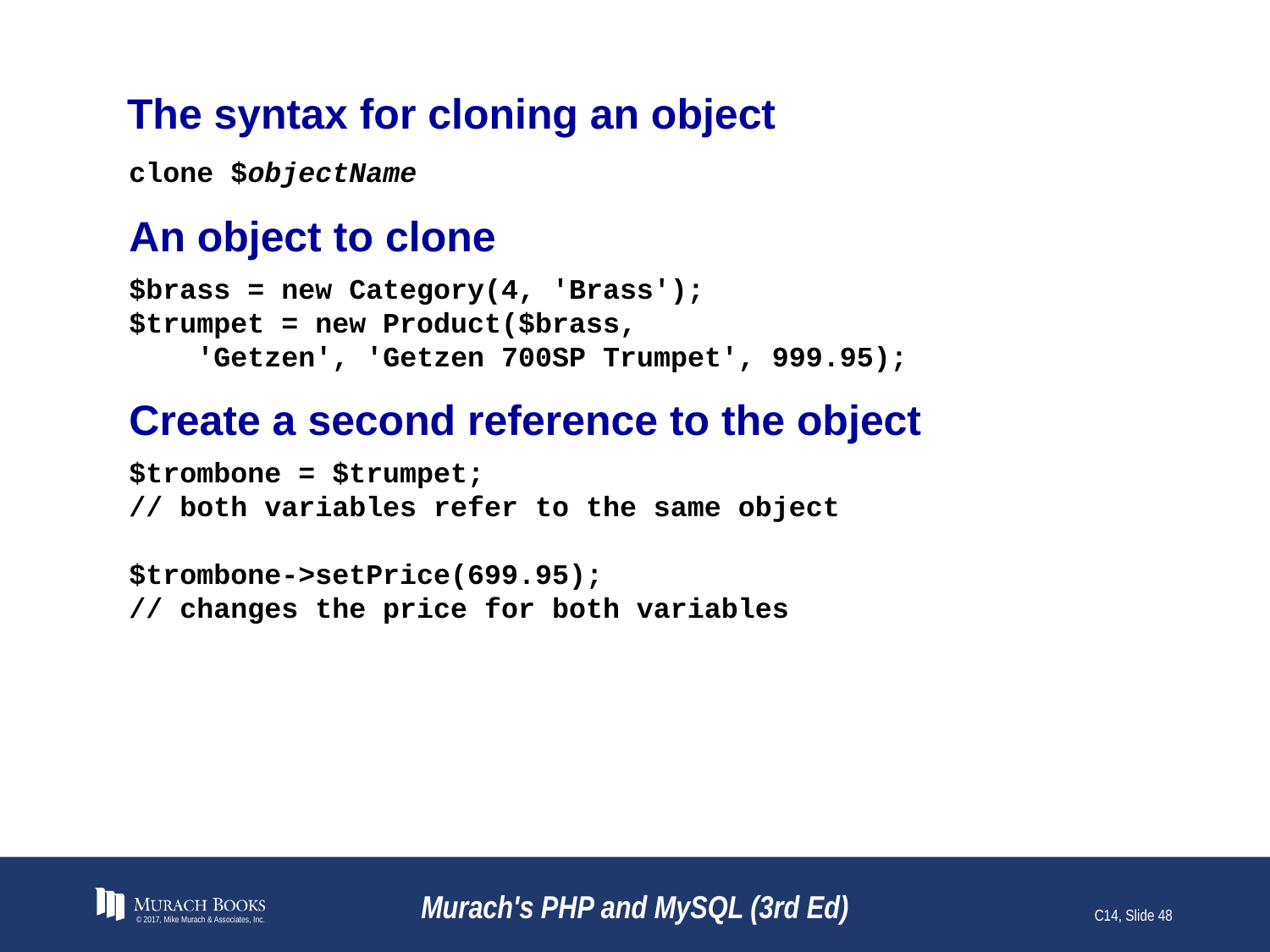

# The syntax for cloning an object
clone $objectName
An object to clone
$brass = new Category(4, 'Brass');
$trumpet = new Product($brass,
    'Getzen', 'Getzen 700SP Trumpet', 999.95);
Create a second reference to the object
$trombone = $trumpet;
// both variables refer to the same object

$trombone->setPrice(699.95);
// changes the price for both variables

© 2017, Mike Murach & Associates, Inc.
Murach's PHP and MySQL (3rd Ed)

C14, Slide 48